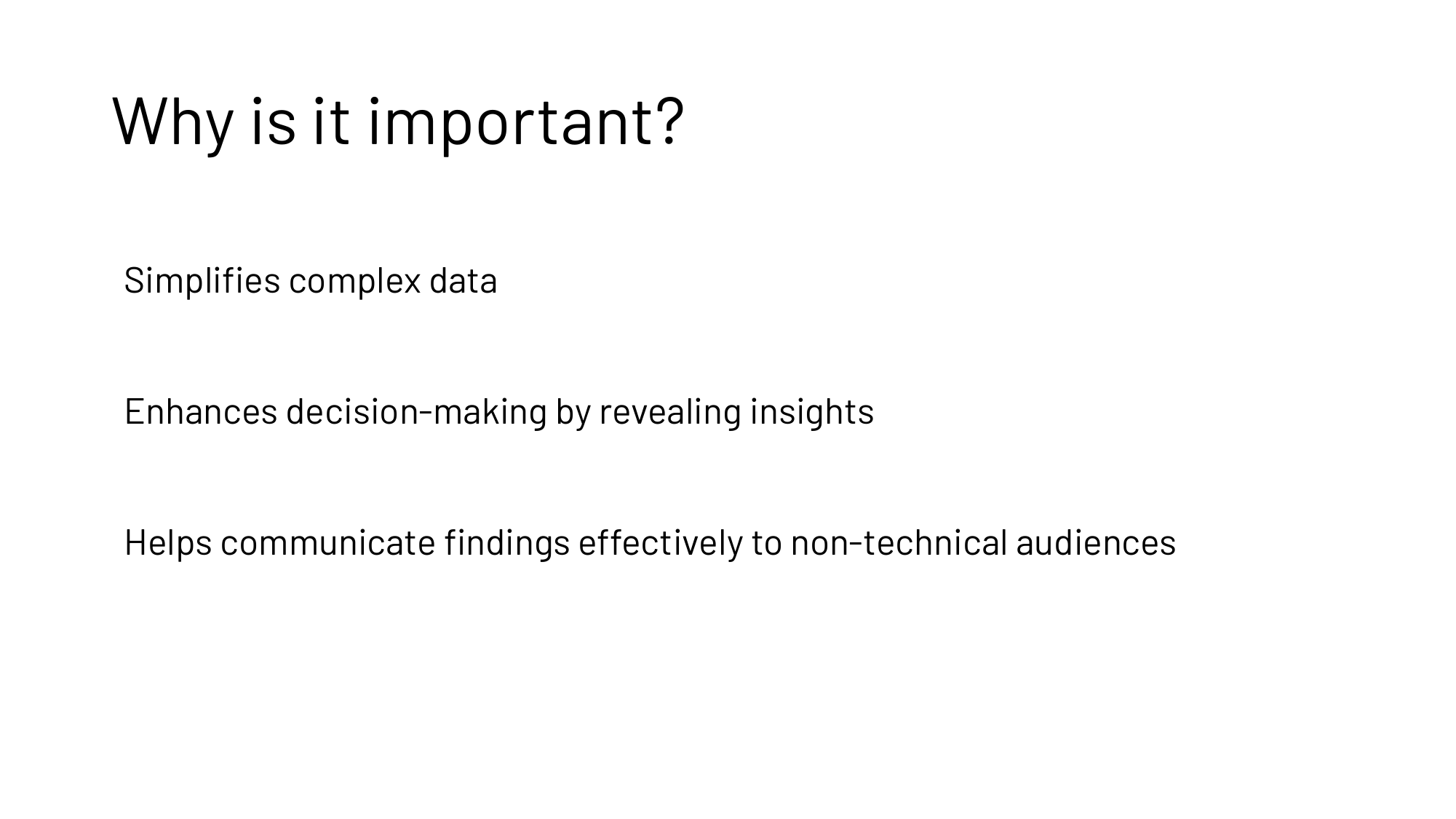

# Why is it important?
Simplifies complex data

Enhances decision-making by revealing insights

Helps communicate findings effectively to non-technical audiences